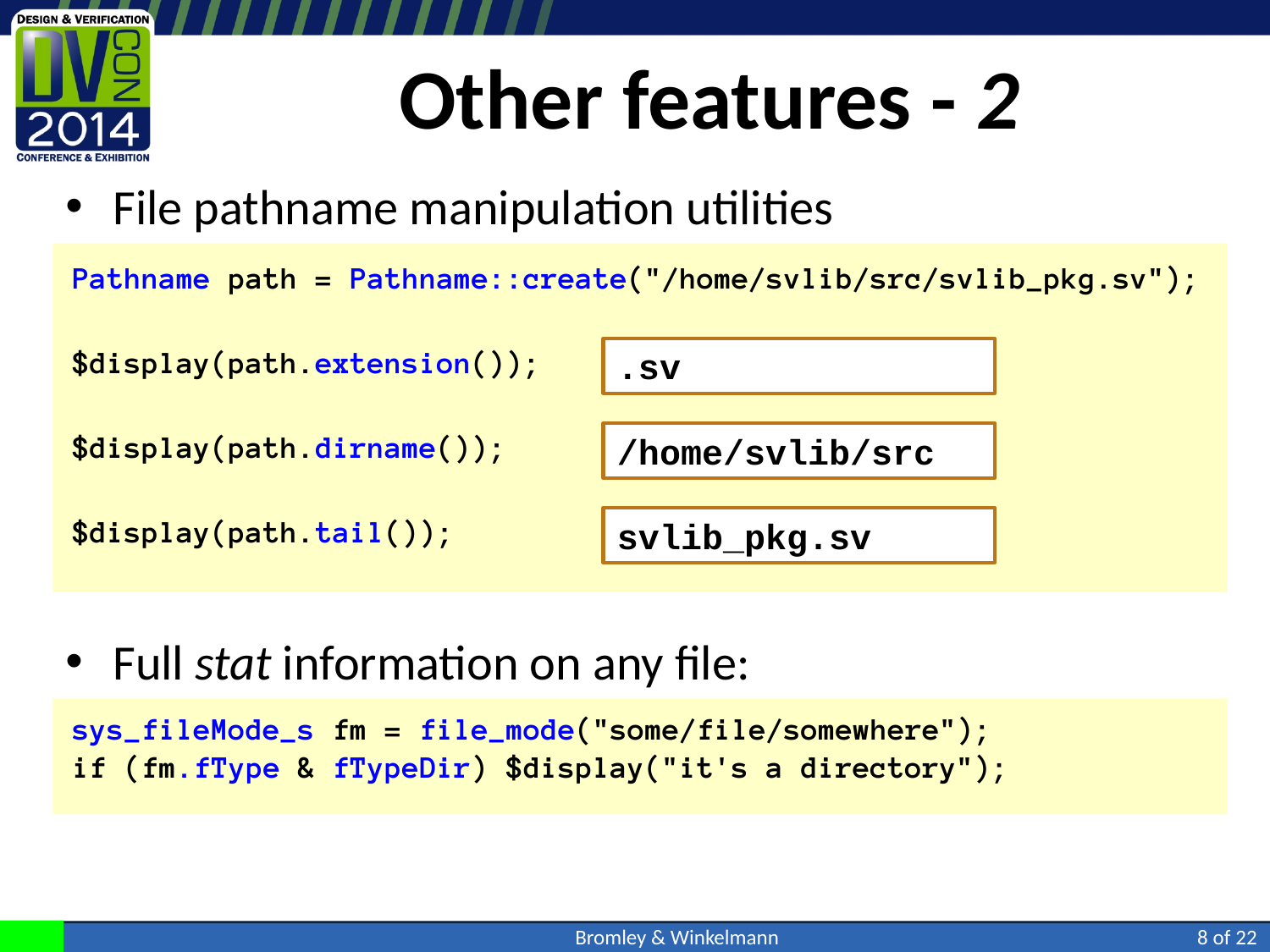

# Other features - 2
File pathname manipulation utilities
Pathname path = Pathname::create("/home/svlib/src/svlib_pkg.sv");

$display(path.extension());

$display(path.dirname());

$display(path.tail());
.sv
/home/svlib/src
svlib_pkg.sv
Full stat information on any file:
sys_fileMode_s fm = file_mode("some/file/somewhere");
if (fm.fType & fTypeDir) $display("it's a directory");